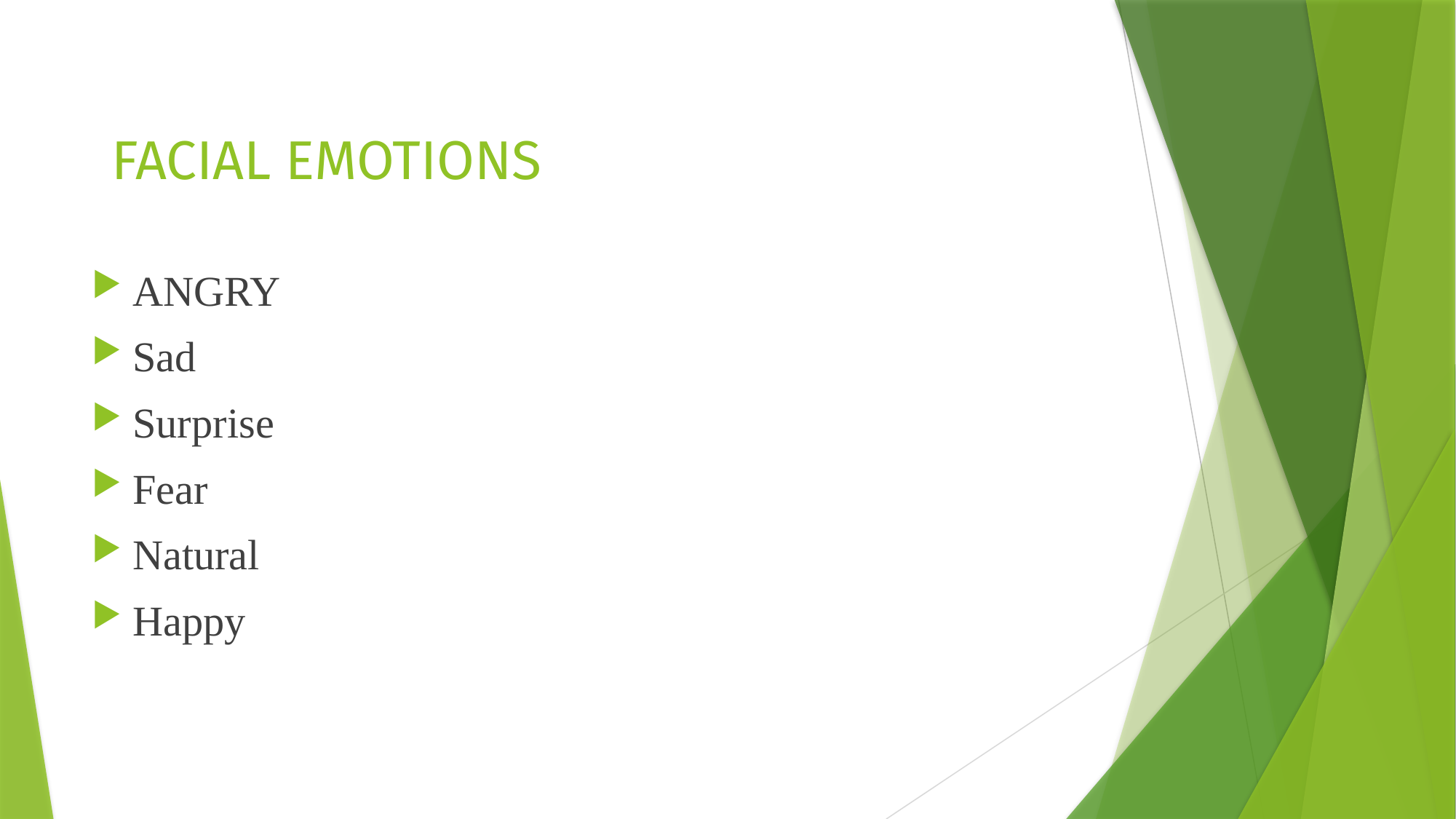

# FACIAL EMOTIONS
ANGRY
Sad
Surprise
Fear
Natural
Happy